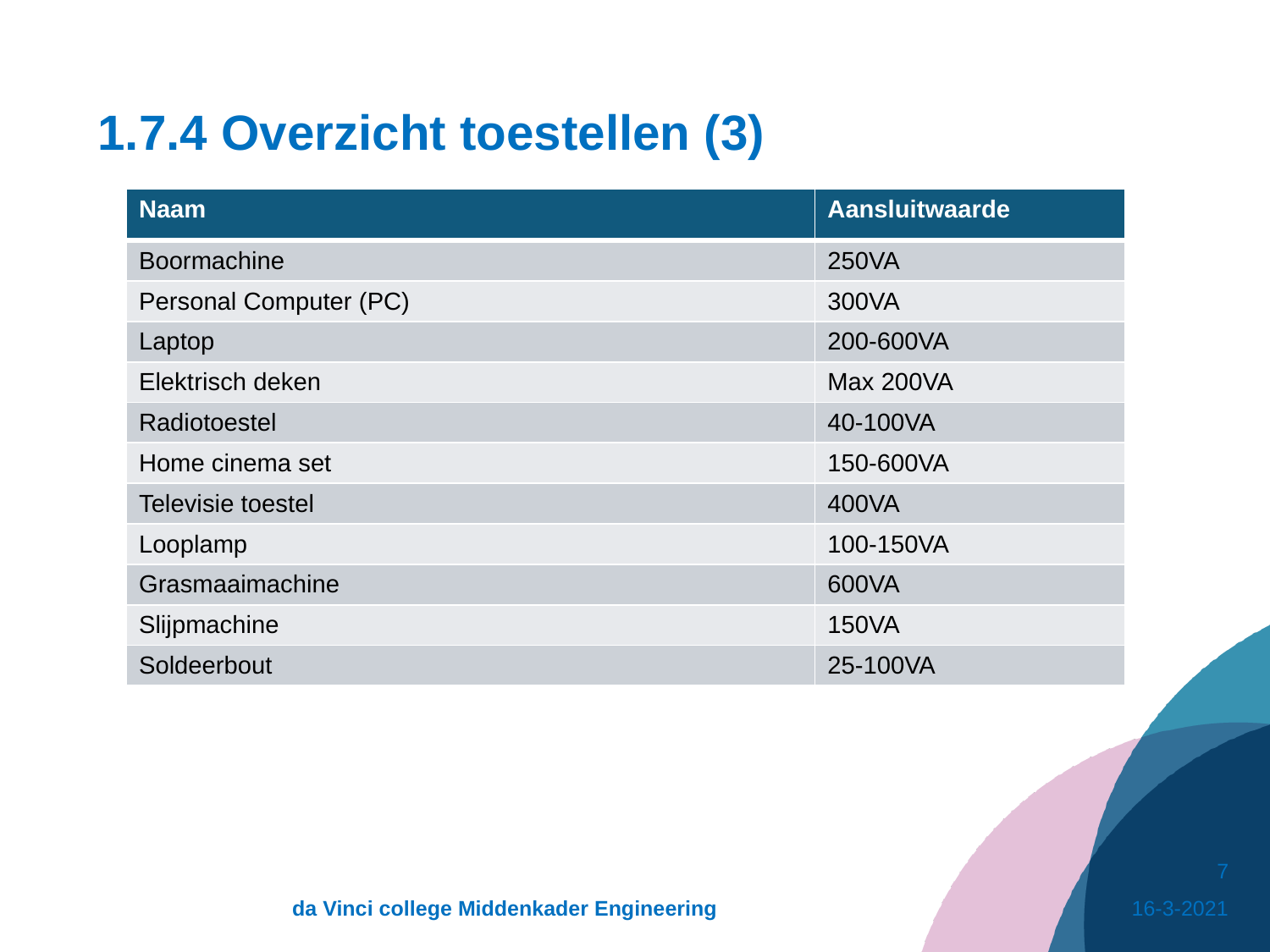

# 1.7.4 Overzicht toestellen (3)
| Naam | Aansluitwaarde |
| --- | --- |
| Boormachine | 250VA |
| Personal Computer (PC) | 300VA |
| Laptop | 200-600VA |
| Elektrisch deken | Max 200VA |
| Radiotoestel | 40-100VA |
| Home cinema set | 150-600VA |
| Televisie toestel | 400VA |
| Looplamp | 100-150VA |
| Grasmaaimachine | 600VA |
| Slijpmachine | 150VA |
| Soldeerbout | 25-100VA |
7
da Vinci college Middenkader Engineering
16-3-2021